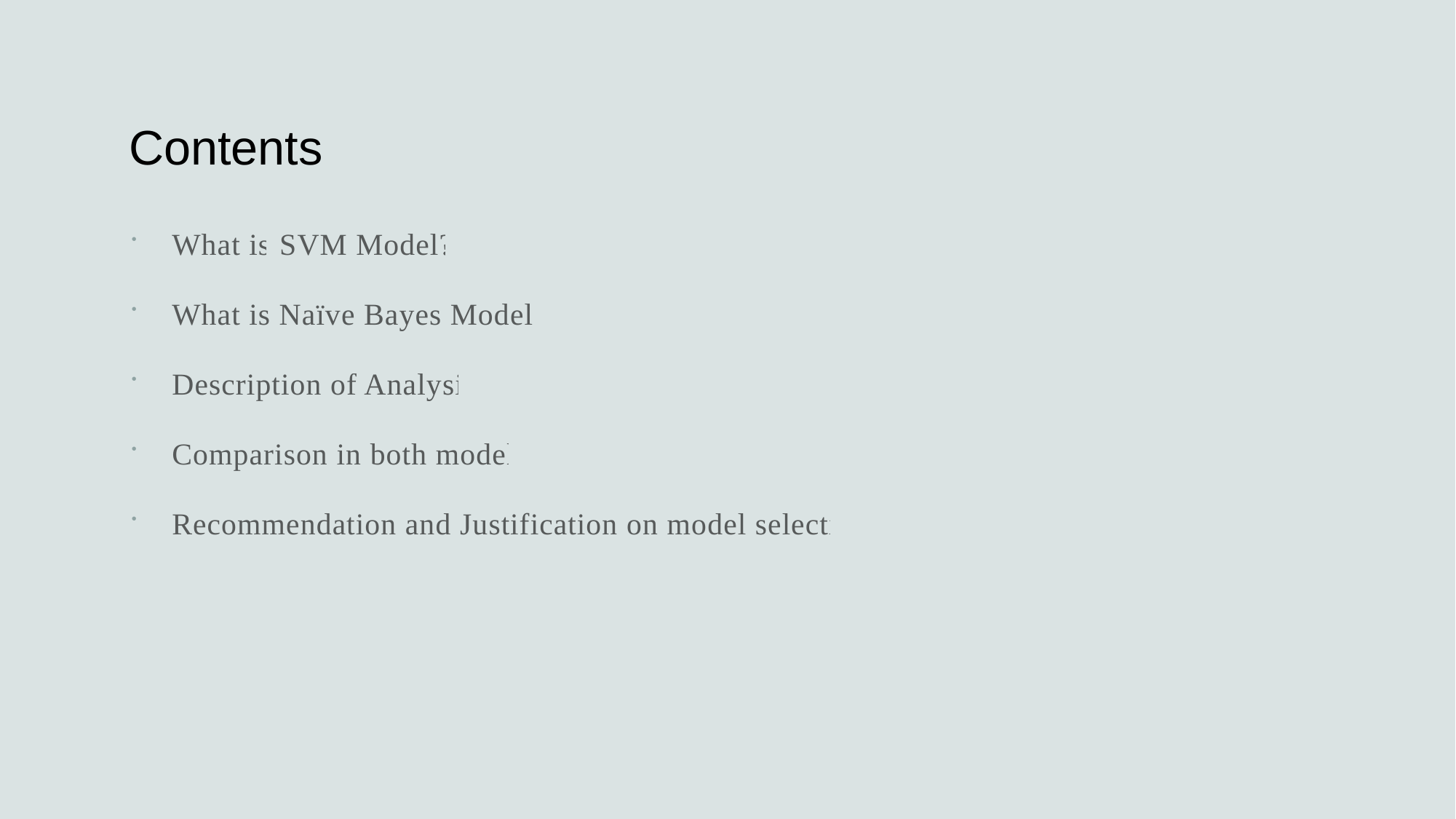

# Contents
What is SVM Model?
What is Naïve Bayes Model ?
Description of Analysis
Comparison in both models
Recommendation and Justification on model selection